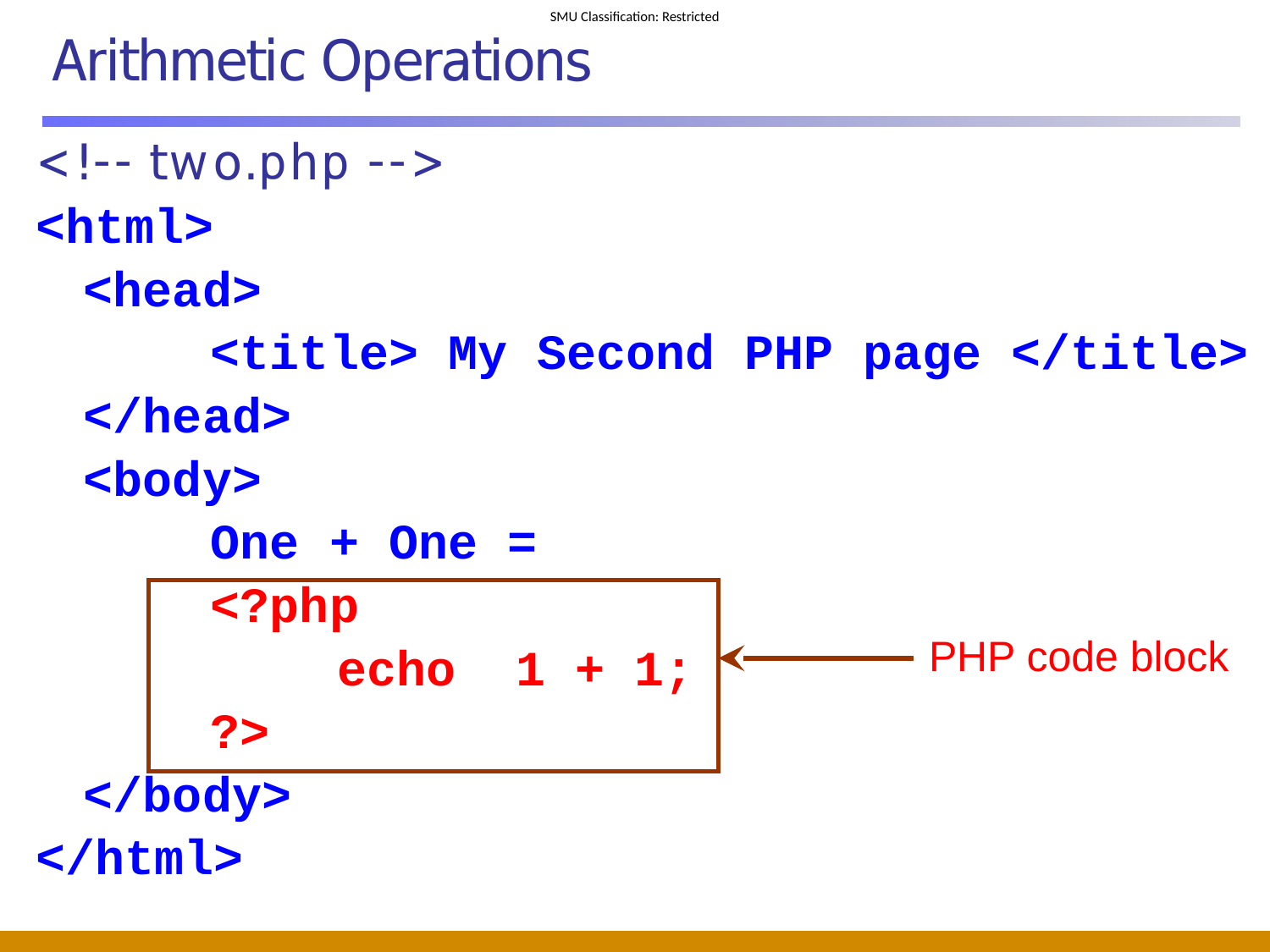

# Arithmetic Operations
<!-- two.php -->
<html>
	<head>
		<title> My Second PHP page </title>
	</head>
	<body>
		One + One =
		<?php
			echo  1 + 1;
		?>
	</body>
</html>

PHP code block

9